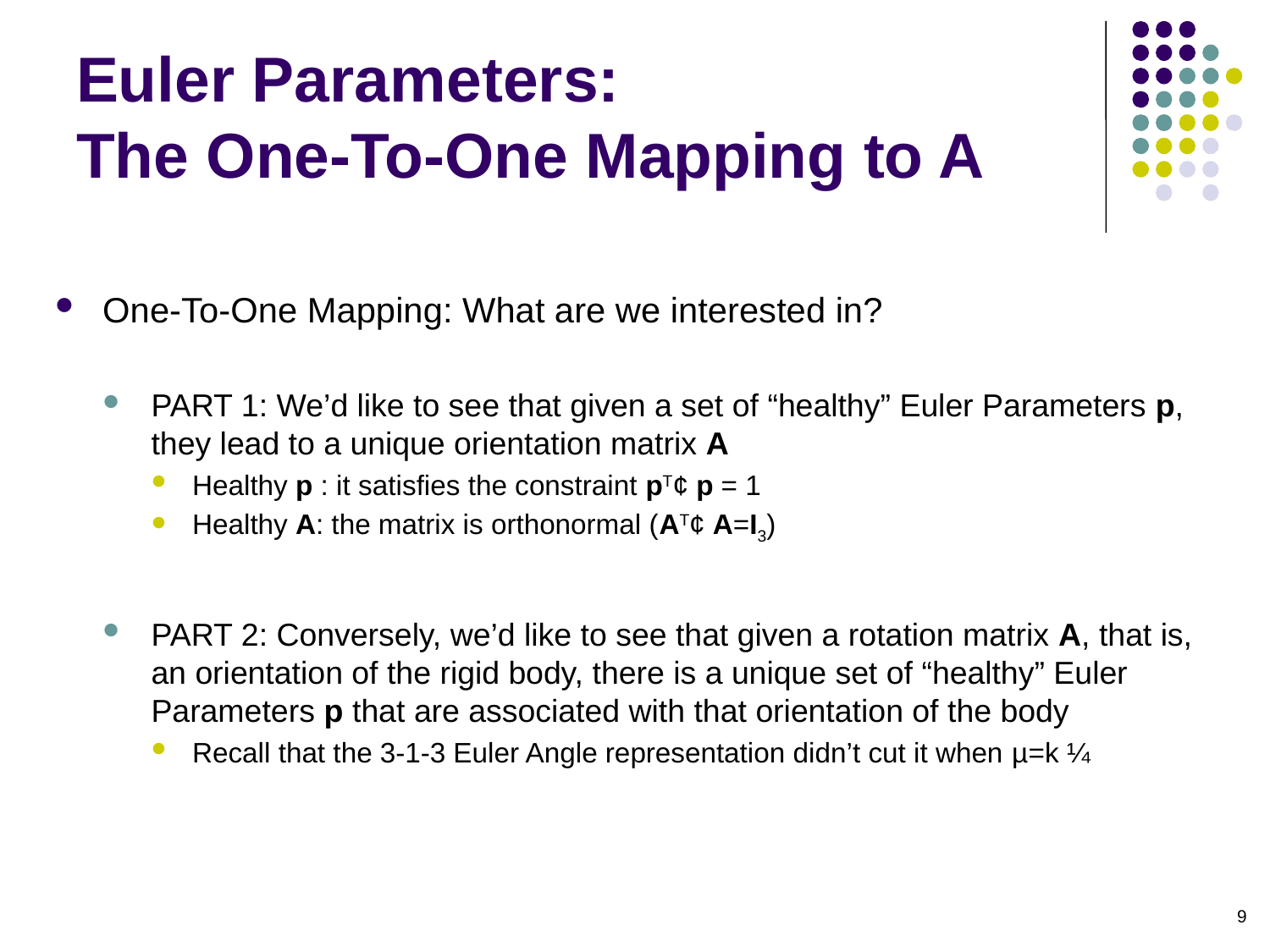

# Euler Parameters: The One-To-One Mapping to A
One-To-One Mapping: What are we interested in?

PART 1: We’d like to see that given a set of “healthy” Euler Parameters p, they lead to a unique orientation matrix A
Healthy p : it satisfies the constraint pT¢ p = 1
Healthy A: the matrix is orthonormal (AT¢ A=I3)

PART 2: Conversely, we’d like to see that given a rotation matrix A, that is, an orientation of the rigid body, there is a unique set of “healthy” Euler Parameters p that are associated with that orientation of the body
Recall that the 3-1-3 Euler Angle representation didn’t cut it when µ=k ¼

9